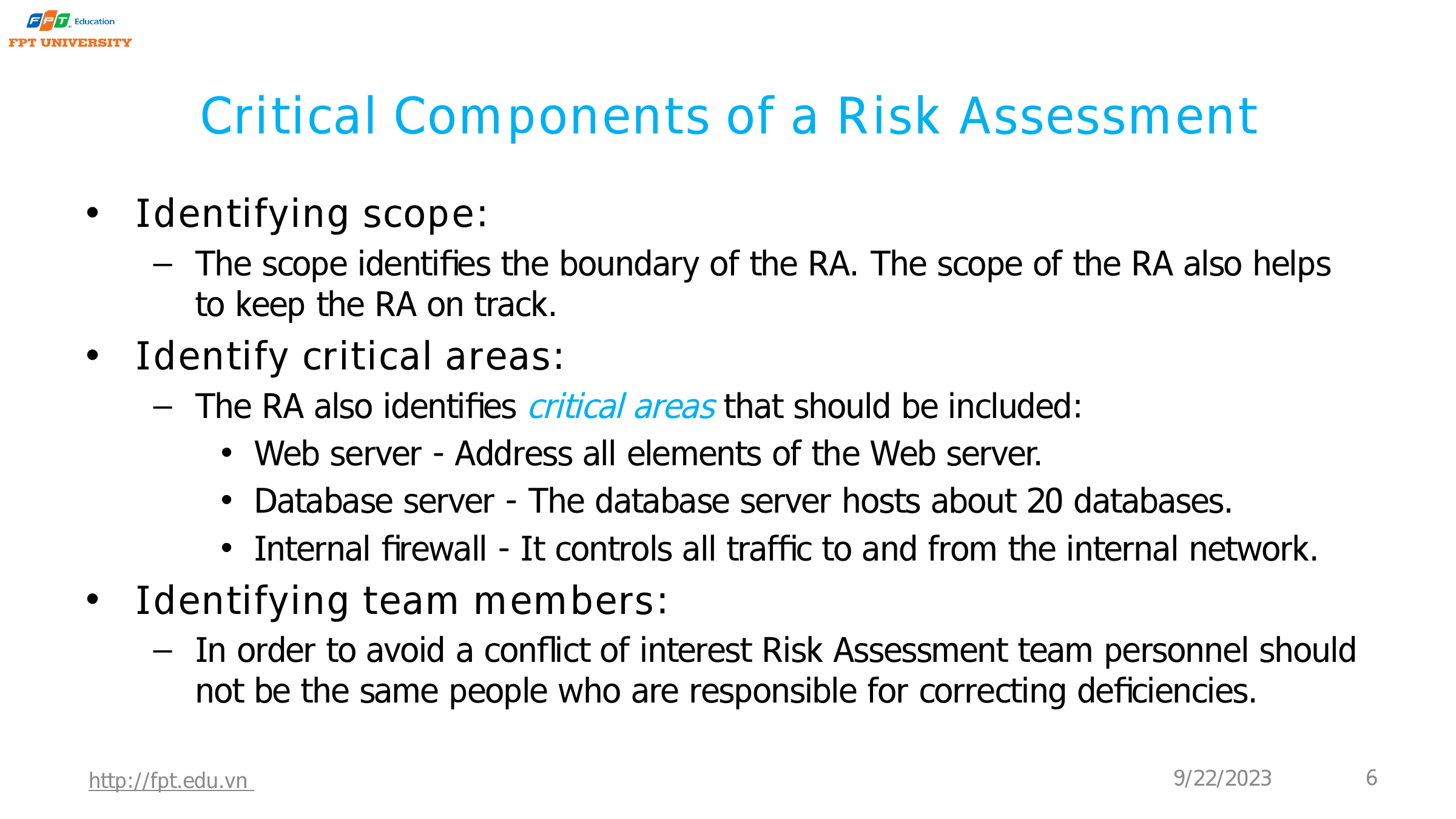

# Critical Components of a Risk Assessment
Identifying scope:
The scope identifies the boundary of the RA. The scope of the RA also helps to keep the RA on track.
Identify critical areas:
The RA also identifies critical areas that should be included:
Web server - Address all elements of the Web server.
Database server - The database server hosts about 20 databases.
Internal firewall - It controls all traffic to and from the internal network.
Identifying team members:
In order to avoid a conflict of interest Risk Assessment team personnel should not be the same people who are responsible for correcting deficiencies.
http://fpt.edu.vn
9/22/2023
6